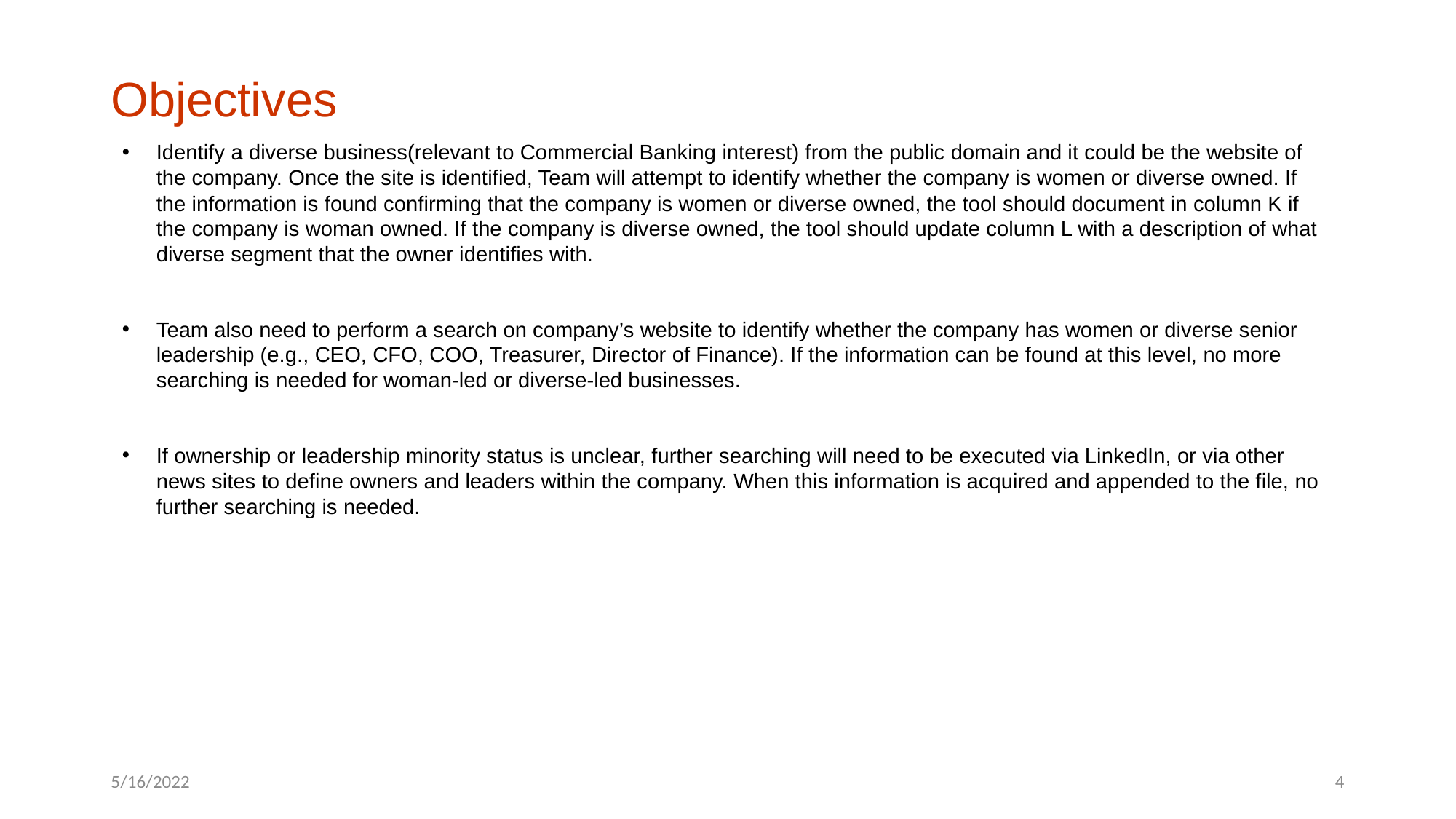

# Objectives
Identify a diverse business(relevant to Commercial Banking interest) from the public domain and it could be the website of the company. Once the site is identified, Team will attempt to identify whether the company is women or diverse owned. If the information is found confirming that the company is women or diverse owned, the tool should document in column K if the company is woman owned. If the company is diverse owned, the tool should update column L with a description of what diverse segment that the owner identifies with.

Team also need to perform a search on company’s website to identify whether the company has women or diverse senior leadership (e.g., CEO, CFO, COO, Treasurer, Director of Finance). If the information can be found at this level, no more searching is needed for woman-led or diverse-led businesses.

If ownership or leadership minority status is unclear, further searching will need to be executed via LinkedIn, or via other news sites to define owners and leaders within the company. When this information is acquired and appended to the file, no further searching is needed.

5/16/2022
4